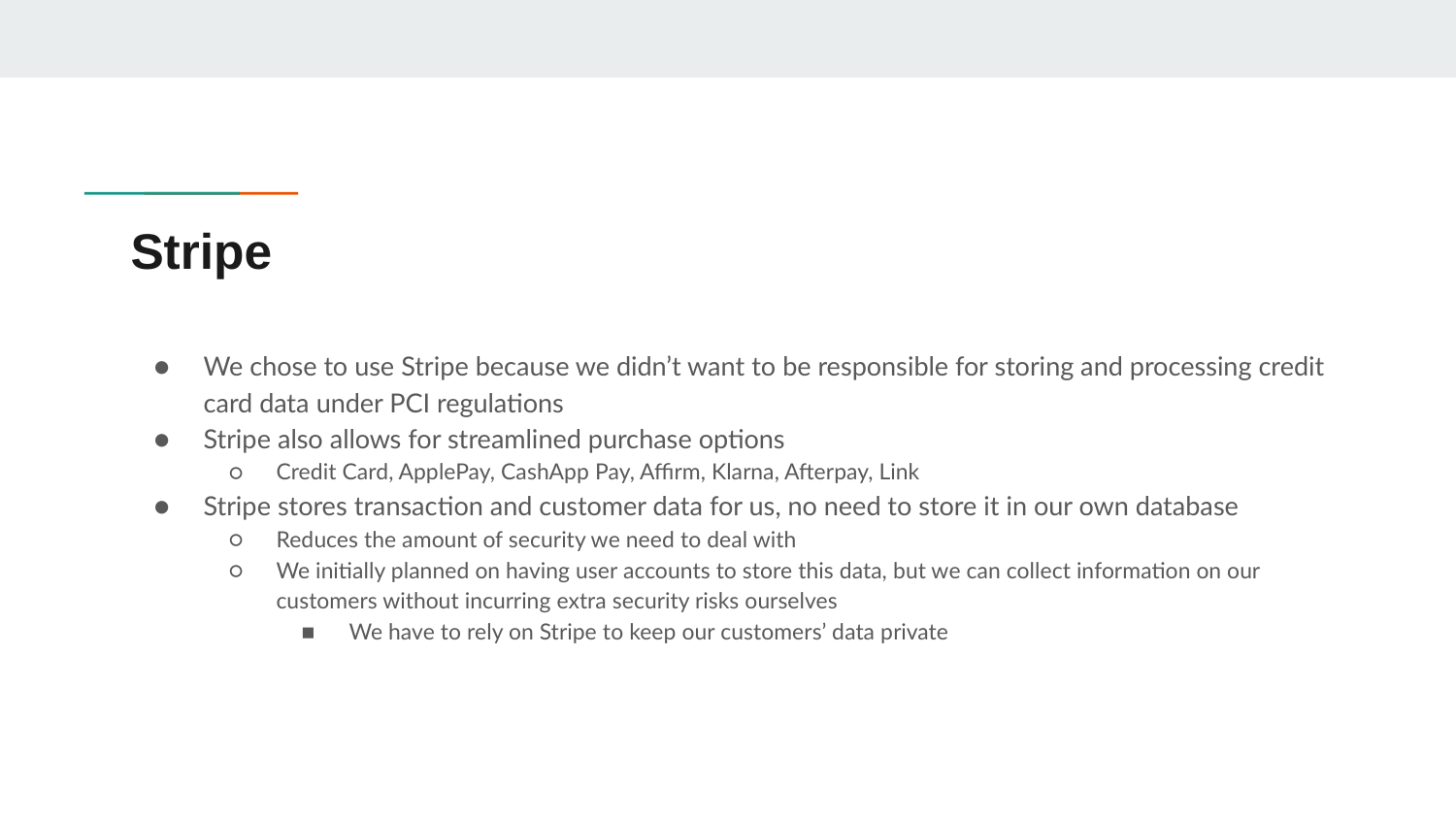

# Stripe
We chose to use Stripe because we didn’t want to be responsible for storing and processing credit card data under PCI regulations
Stripe also allows for streamlined purchase options
Credit Card, ApplePay, CashApp Pay, Affirm, Klarna, Afterpay, Link
Stripe stores transaction and customer data for us, no need to store it in our own database
Reduces the amount of security we need to deal with
We initially planned on having user accounts to store this data, but we can collect information on our customers without incurring extra security risks ourselves
We have to rely on Stripe to keep our customers’ data private